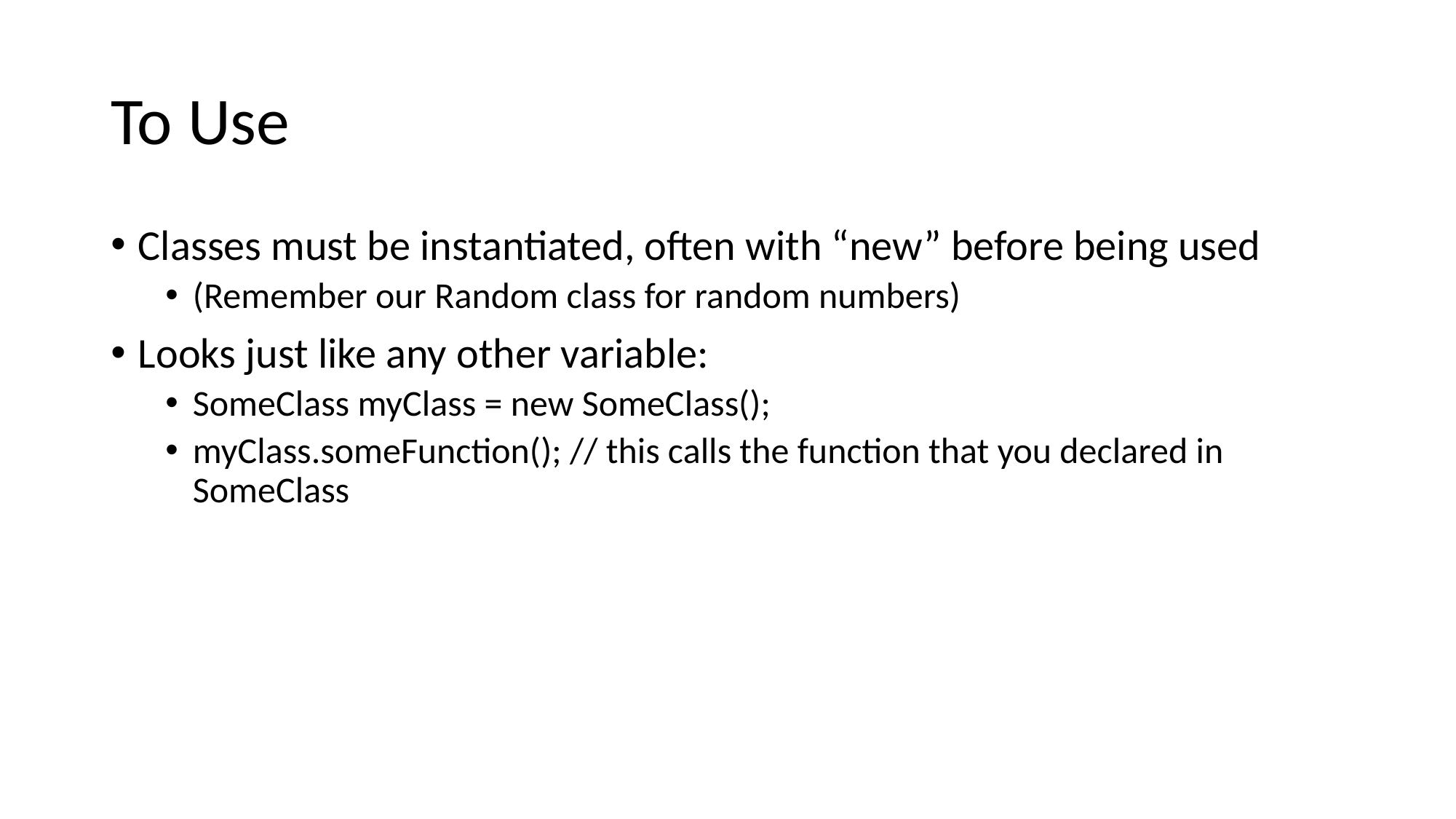

# To Use
Classes must be instantiated, often with “new” before being used
(Remember our Random class for random numbers)
Looks just like any other variable:
SomeClass myClass = new SomeClass();
myClass.someFunction(); // this calls the function that you declared in SomeClass